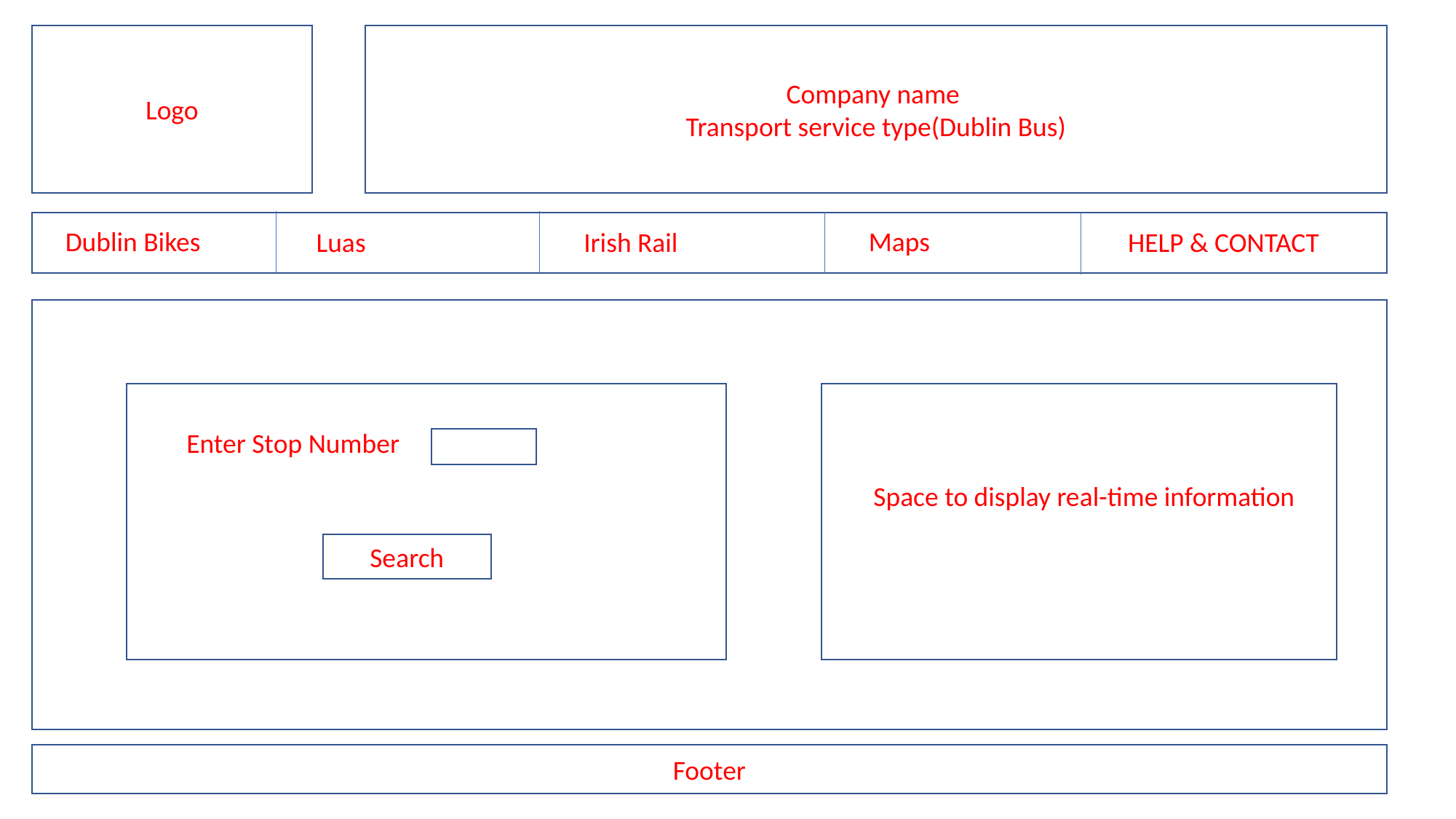

Logo
Company name
Transport service type(Dublin Bus)

Maps
Dublin Bikes
Luas
Irish Rail
HELP & CONTACT

Enter Stop Number

Space to display real-time information
Search
Footer